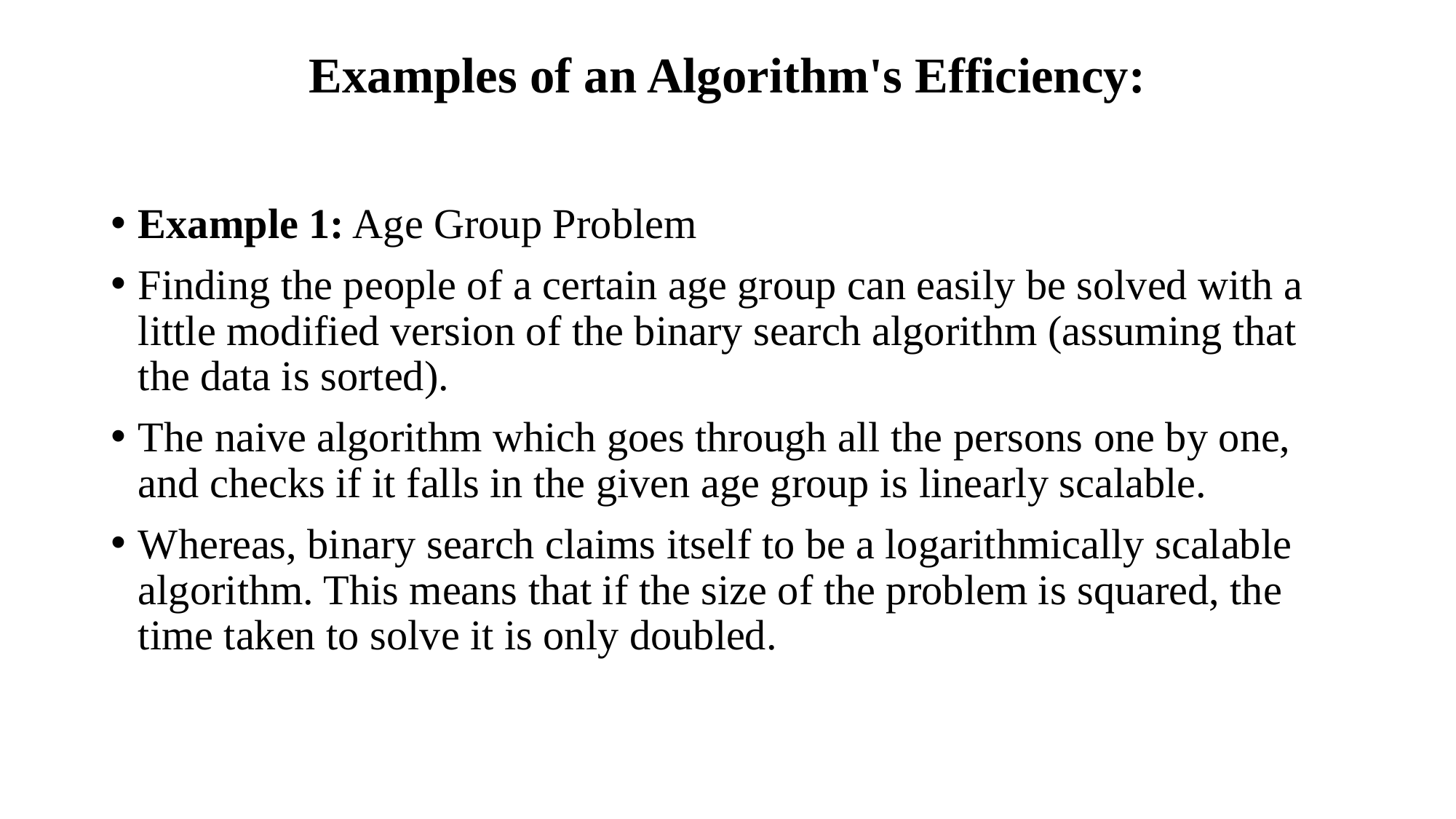

# Examples of an Algorithm's Efficiency:

Example 1: Age Group Problem
Finding the people of a certain age group can easily be solved with a little modified version of the binary search algorithm (assuming that the data is sorted).
The naive algorithm which goes through all the persons one by one, and checks if it falls in the given age group is linearly scalable.
Whereas, binary search claims itself to be a logarithmically scalable algorithm. This means that if the size of the problem is squared, the time taken to solve it is only doubled.